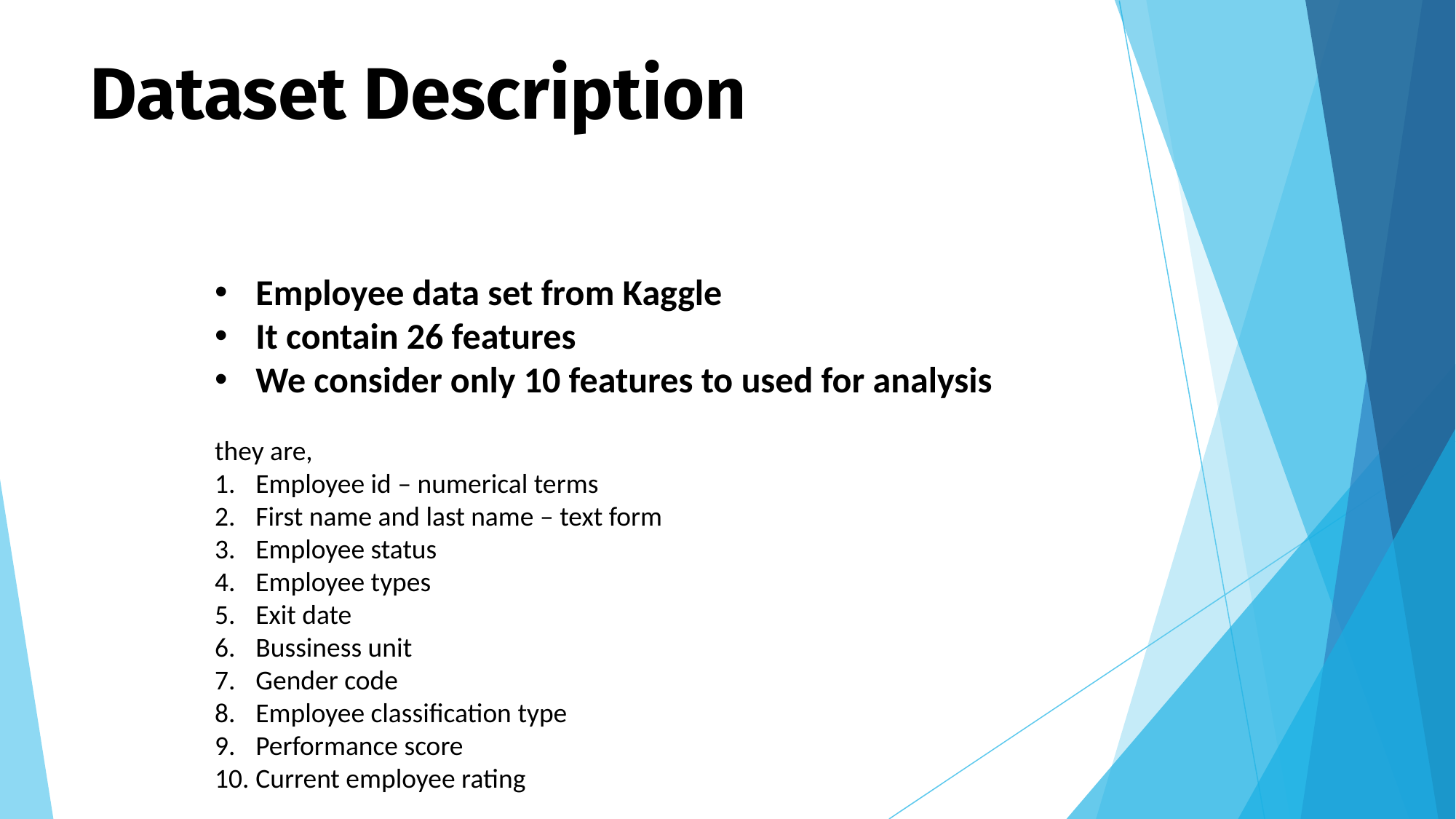

# Dataset Description
Employee data set from Kaggle
It contain 26 features
We consider only 10 features to used for analysis

they are,
Employee id – numerical terms
First name and last name – text form
Employee status
Employee types
Exit date
Bussiness unit
Gender code
Employee classification type
Performance score
Current employee rating